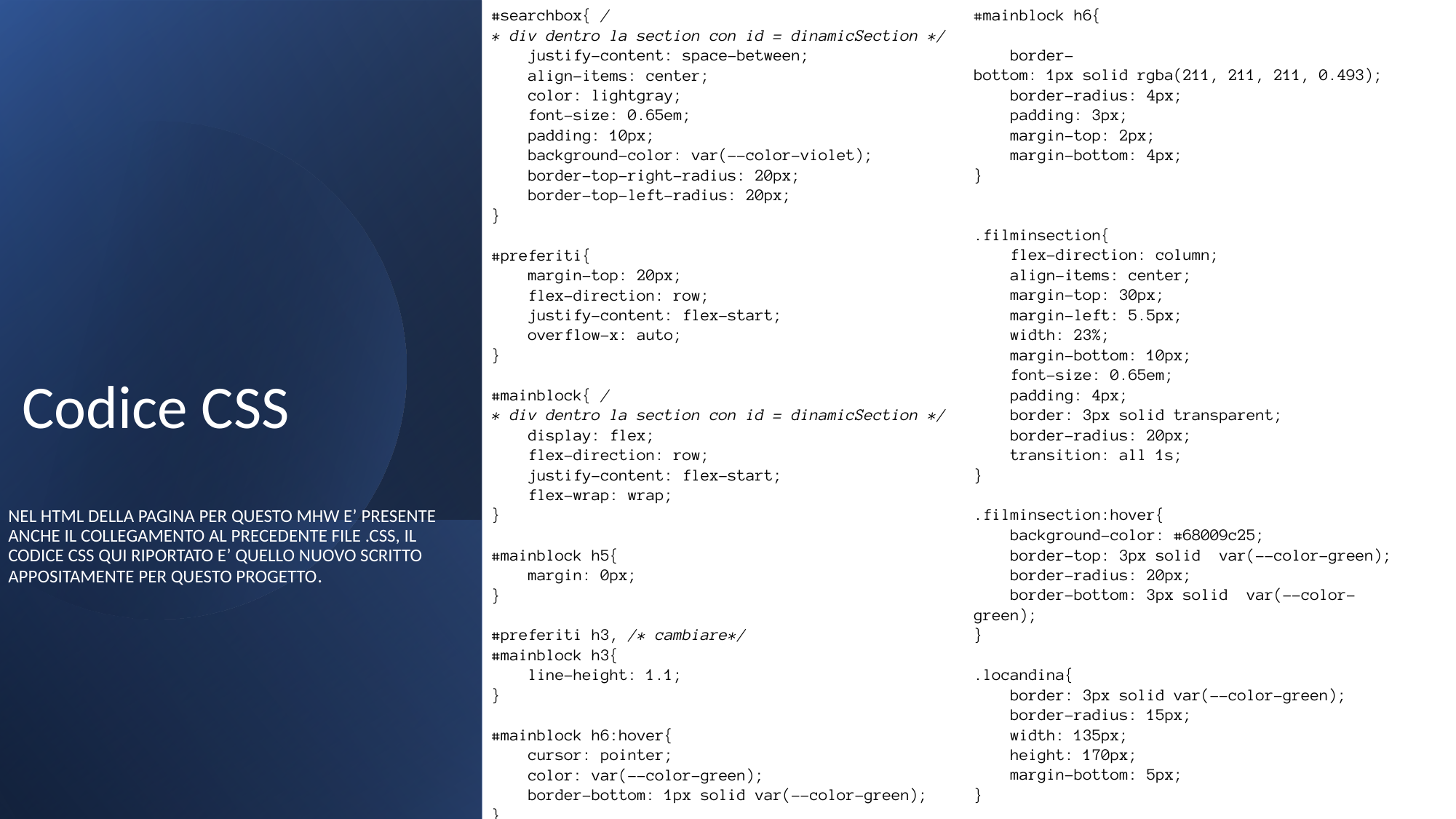

#mainblock h6{

    border-bottom: 1px solid rgba(211, 211, 211, 0.493);
    border-radius: 4px;
    padding: 3px;
    margin-top: 2px;
    margin-bottom: 4px;
}
.filminsection{
    flex-direction: column;
    align-items: center;
    margin-top: 30px;
    margin-left: 5.5px;
    width: 23%;
    margin-bottom: 10px;
    font-size: 0.65em;
    padding: 4px;
    border: 3px solid transparent;
    border-radius: 20px;
    transition: all 1s;
}
.filminsection:hover{
    background-color: #68009c25;
    border-top: 3px solid  var(--color-green);
    border-radius: 20px;
    border-bottom: 3px solid  var(--color-green);
}
.locandina{
    border: 3px solid var(--color-green);
    border-radius: 15px;
    width: 135px;
    height: 170px;
    margin-bottom: 5px;
}

#searchbox{ /* div dentro la section con id = dinamicSection */
    justify-content: space-between;
    align-items: center;
    color: lightgray;
    font-size: 0.65em;
    padding: 10px;
    background-color: var(--color-violet);
    border-top-right-radius: 20px;
    border-top-left-radius: 20px;
}
#preferiti{
    margin-top: 20px;
    flex-direction: row;
    justify-content: flex-start;
    overflow-x: auto;
}
#mainblock{ /* div dentro la section con id = dinamicSection */
    display: flex;
    flex-direction: row;
    justify-content: flex-start;
    flex-wrap: wrap;
}
#mainblock h5{
    margin: 0px;
}
#preferiti h3, /* cambiare*/
#mainblock h3{
    line-height: 1.1;
}
#mainblock h6:hover{
    cursor: pointer;
    color: var(--color-green);
    border-bottom: 1px solid var(--color-green);
}

# Codice CSS NEL HTML DELLA PAGINA PER QUESTO MHW E’ PRESENTE ANCHE IL COLLEGAMENTO AL PRECEDENTE FILE .CSS, IL CODICE CSS QUI RIPORTATO E’ QUELLO NUOVO SCRITTO APPOSITAMENTE PER QUESTO PROGETTO.